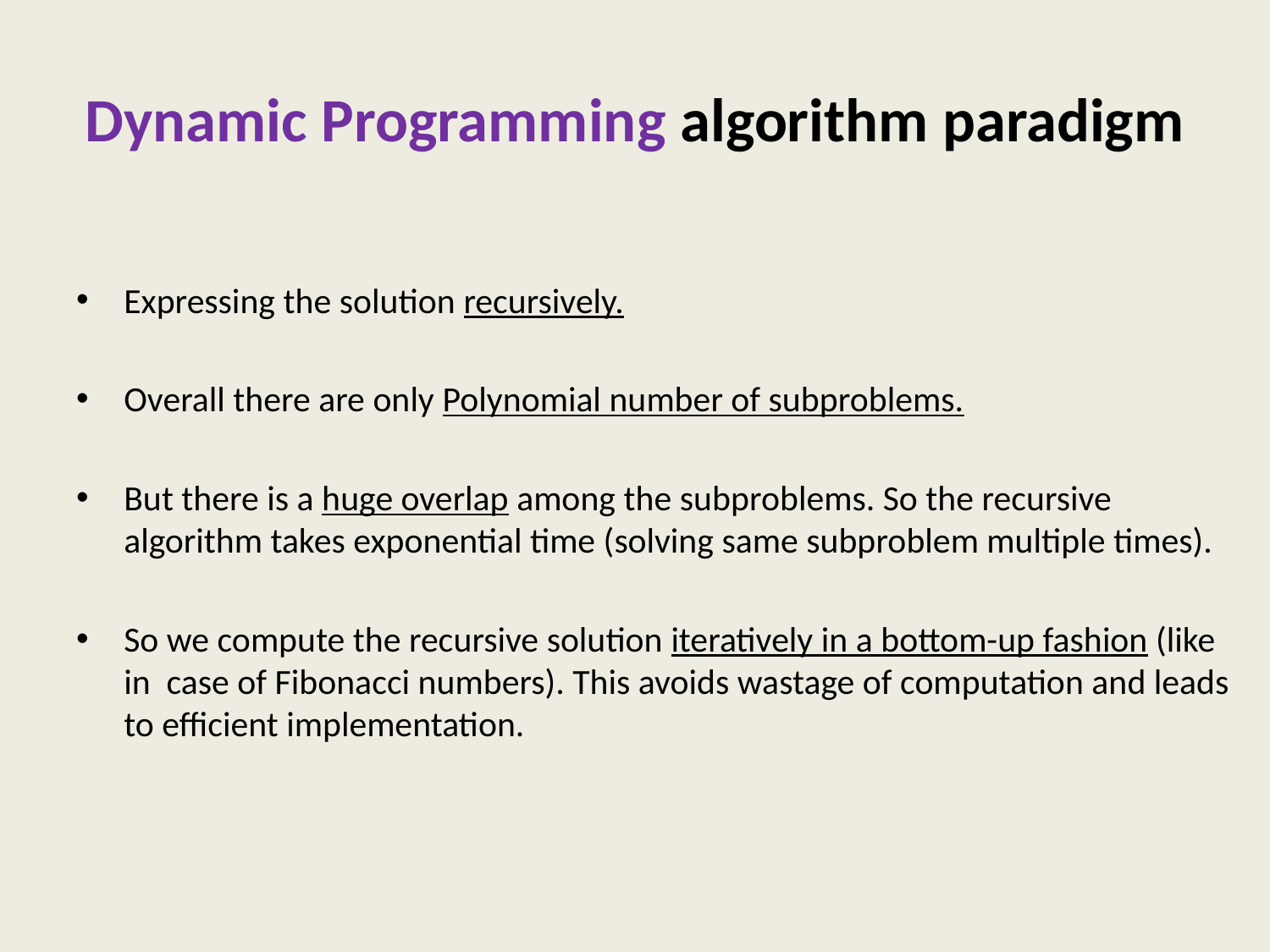

# Dynamic Programming algorithm paradigm

Expressing the solution recursively.

Overall there are only Polynomial number of subproblems.

But there is a huge overlap among the subproblems. So the recursive algorithm takes exponential time (solving same subproblem multiple times).

So we compute the recursive solution iteratively in a bottom-up fashion (like in  case of Fibonacci numbers). This avoids wastage of computation and leads to efficient implementation.